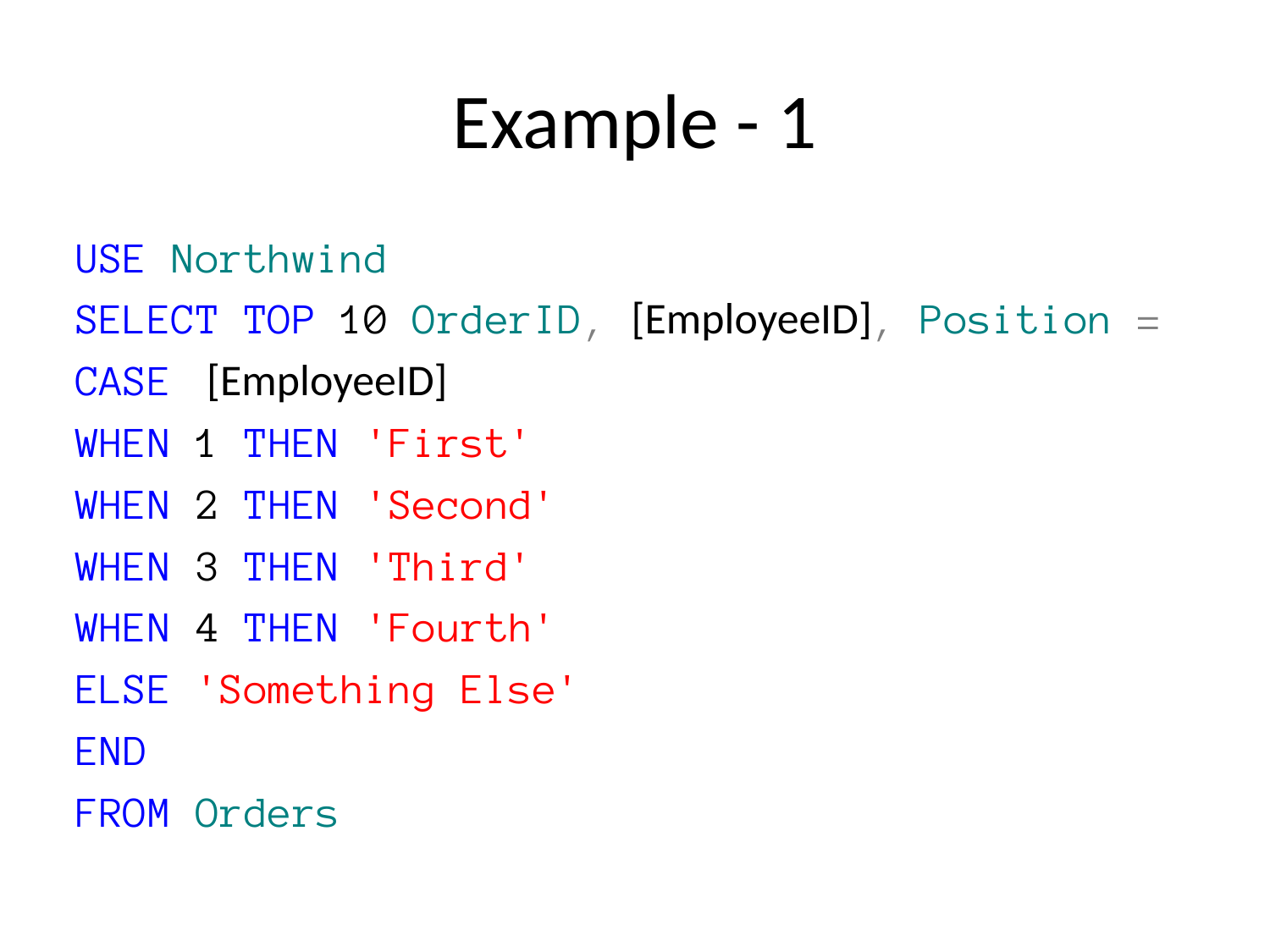

# Example - 1
USE Northwind
SELECT TOP 10 OrderID, [EmployeeID], Position =
CASE  [EmployeeID]
WHEN 1 THEN 'First'
WHEN 2 THEN 'Second'
WHEN 3 THEN 'Third'
WHEN 4 THEN 'Fourth'
ELSE 'Something Else'
END
FROM Orders